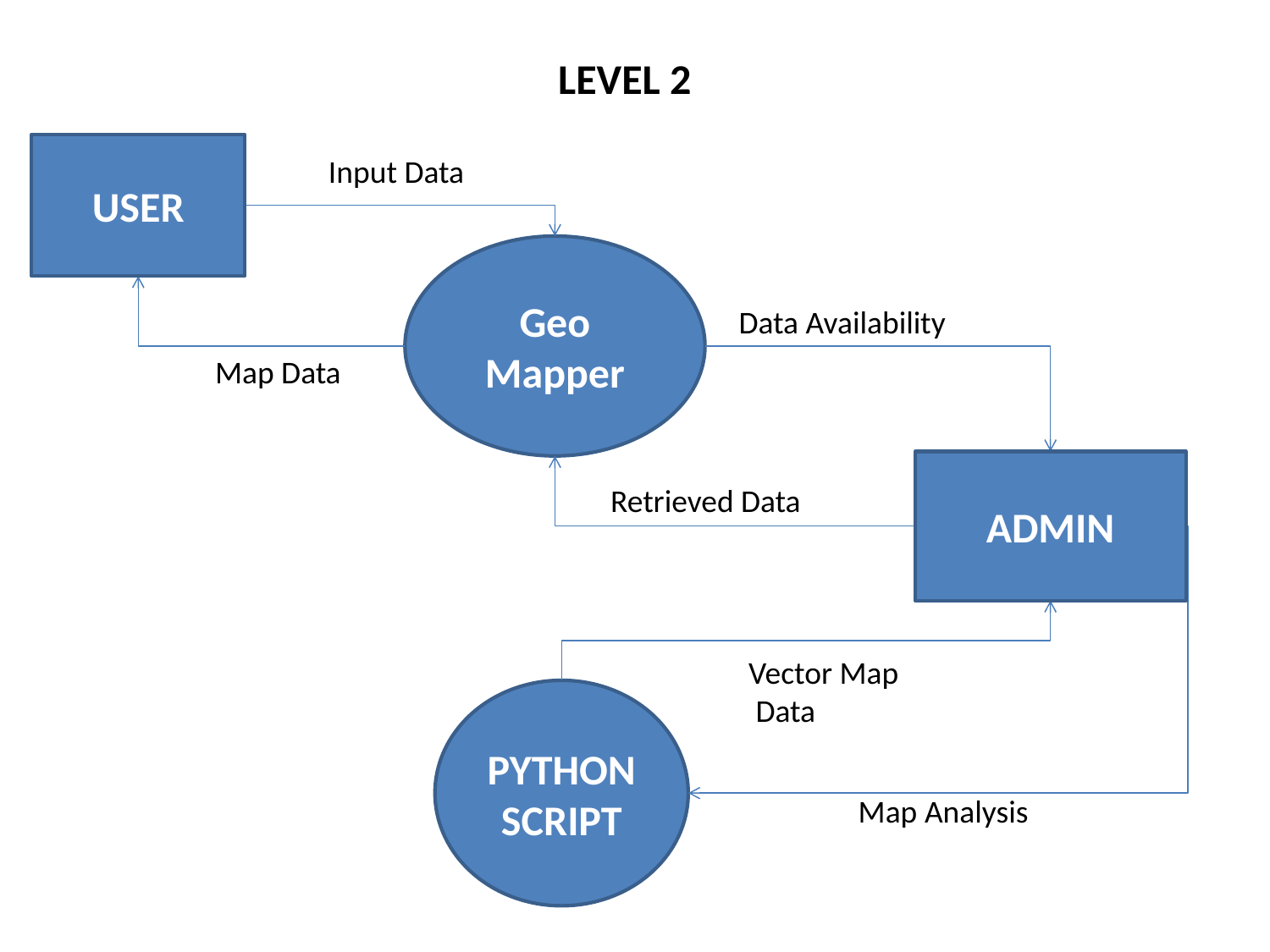

LEVEL 2
USER
Input Data
Geo Mapper
Data Availability
Map Data
ADMIN
Retrieved Data
Vector Map
 Data
PYTHON SCRIPT
Map Analysis